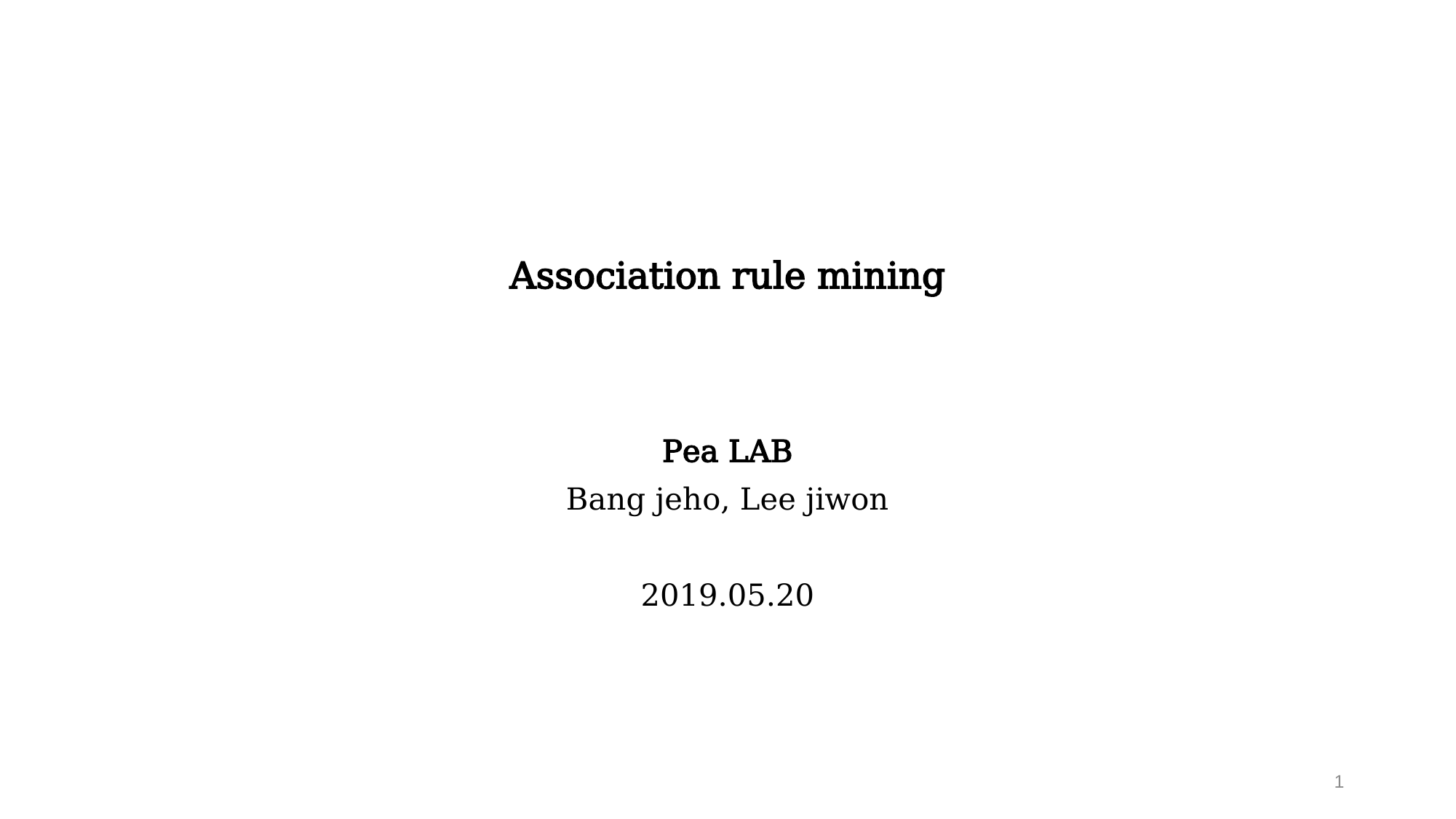

# Association rule mining
Pea LAB
Bang jeho, Lee jiwon

2019.05.20
1